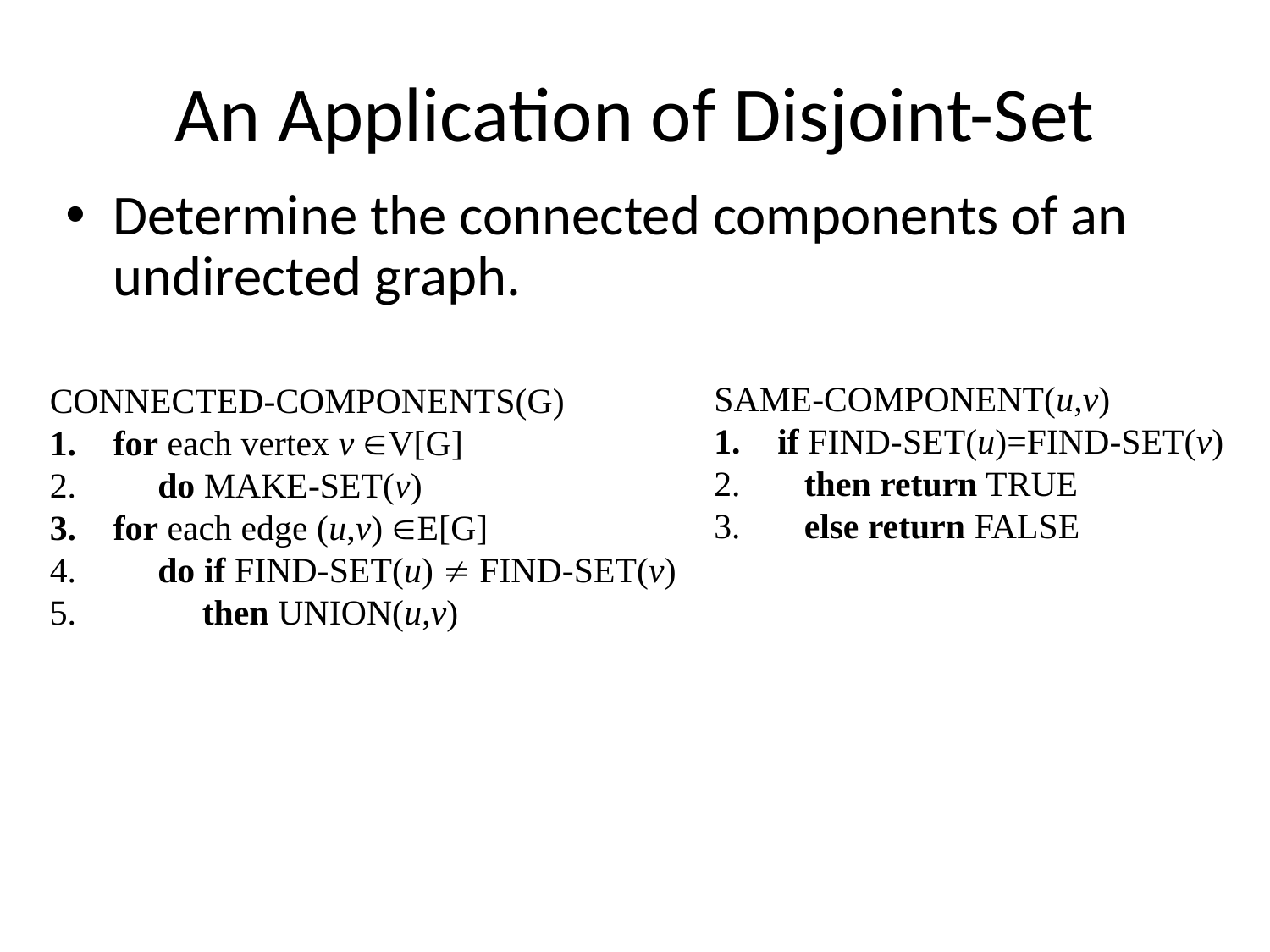

# An Application of Disjoint-Set
Determine the connected components of an undirected graph.
SAME-COMPONENT(u,v)
if FIND-SET(u)=FIND-SET(v)
   then return TRUE
   else return FALSE
CONNECTED-COMPONENTS(G)
for each vertex v ∈V[G]
     do MAKE-SET(v)
for each edge (u,v) ∈E[G]
     do if FIND-SET(u) ≠ FIND-SET(v)
          then UNION(u,v)